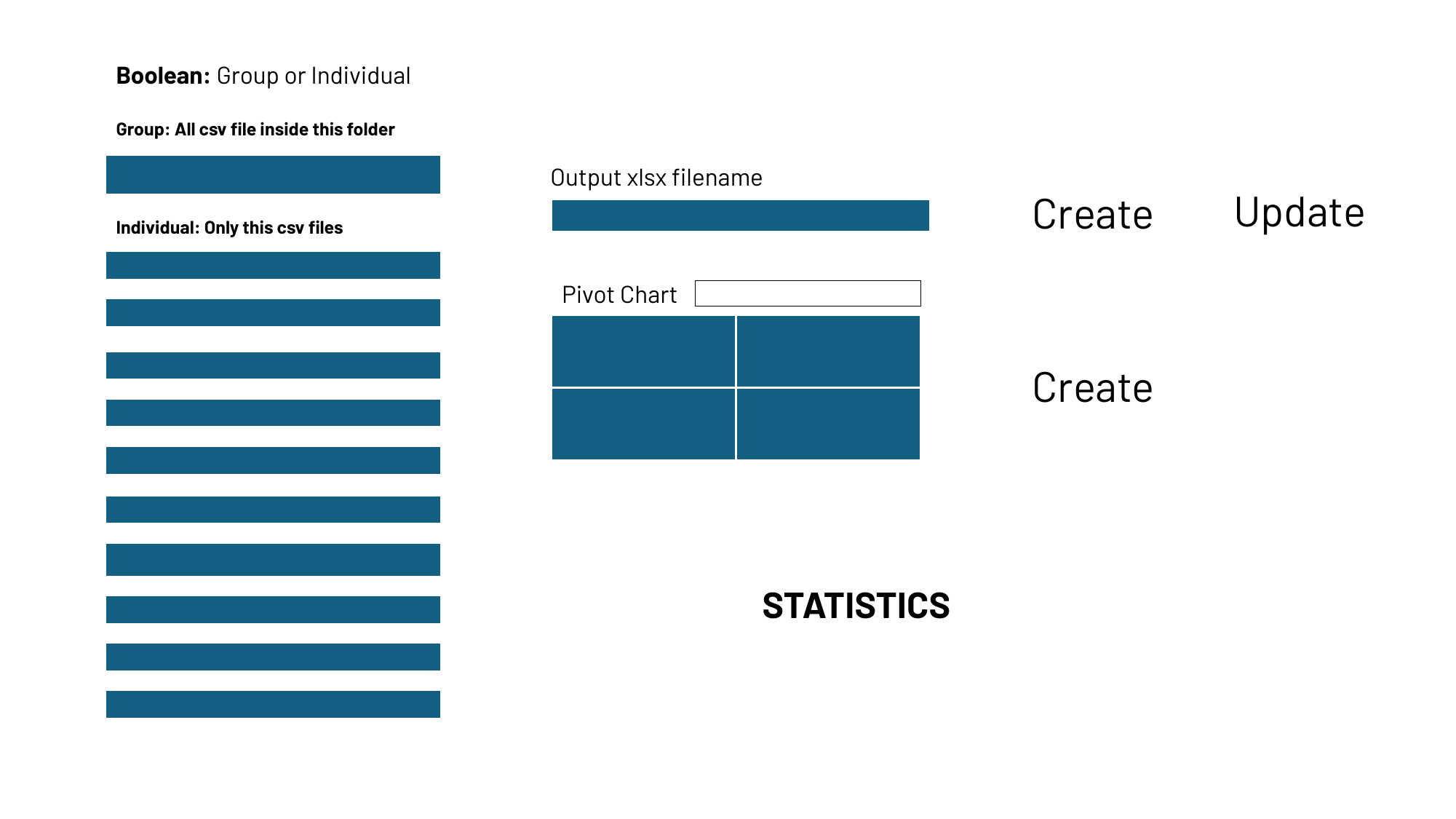

Boolean: Group or Individual
Group: All csv file inside this folder

Output xlsx filename
Update
Create

Individual: Only this csv files

Pivot Chart

Create

STATISTICS